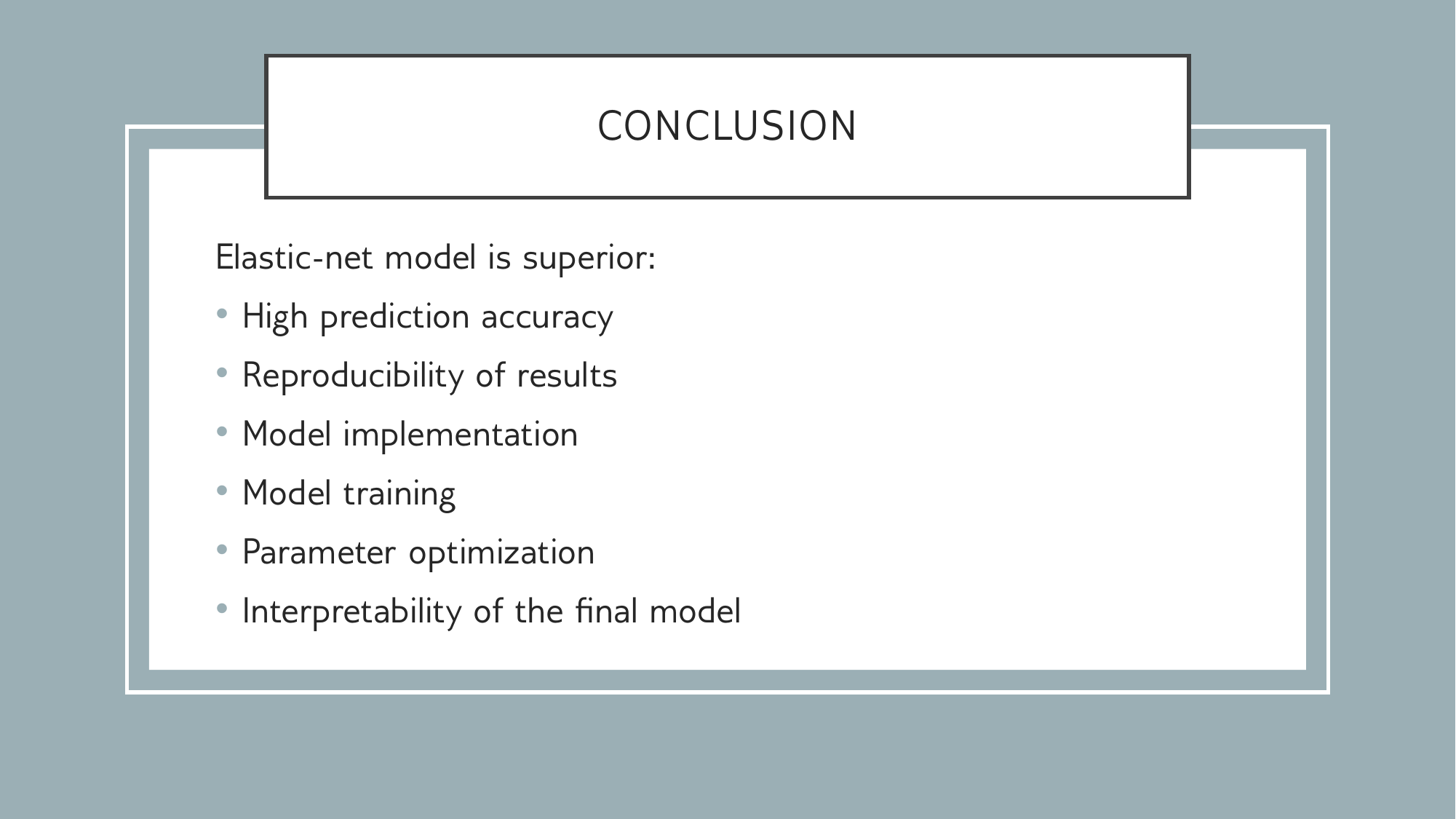

# conclusion

Elastic-net model is superior:
High prediction accuracy
Reproducibility of results
Model implementation
Model training
Parameter optimization
Interpretability of the final model